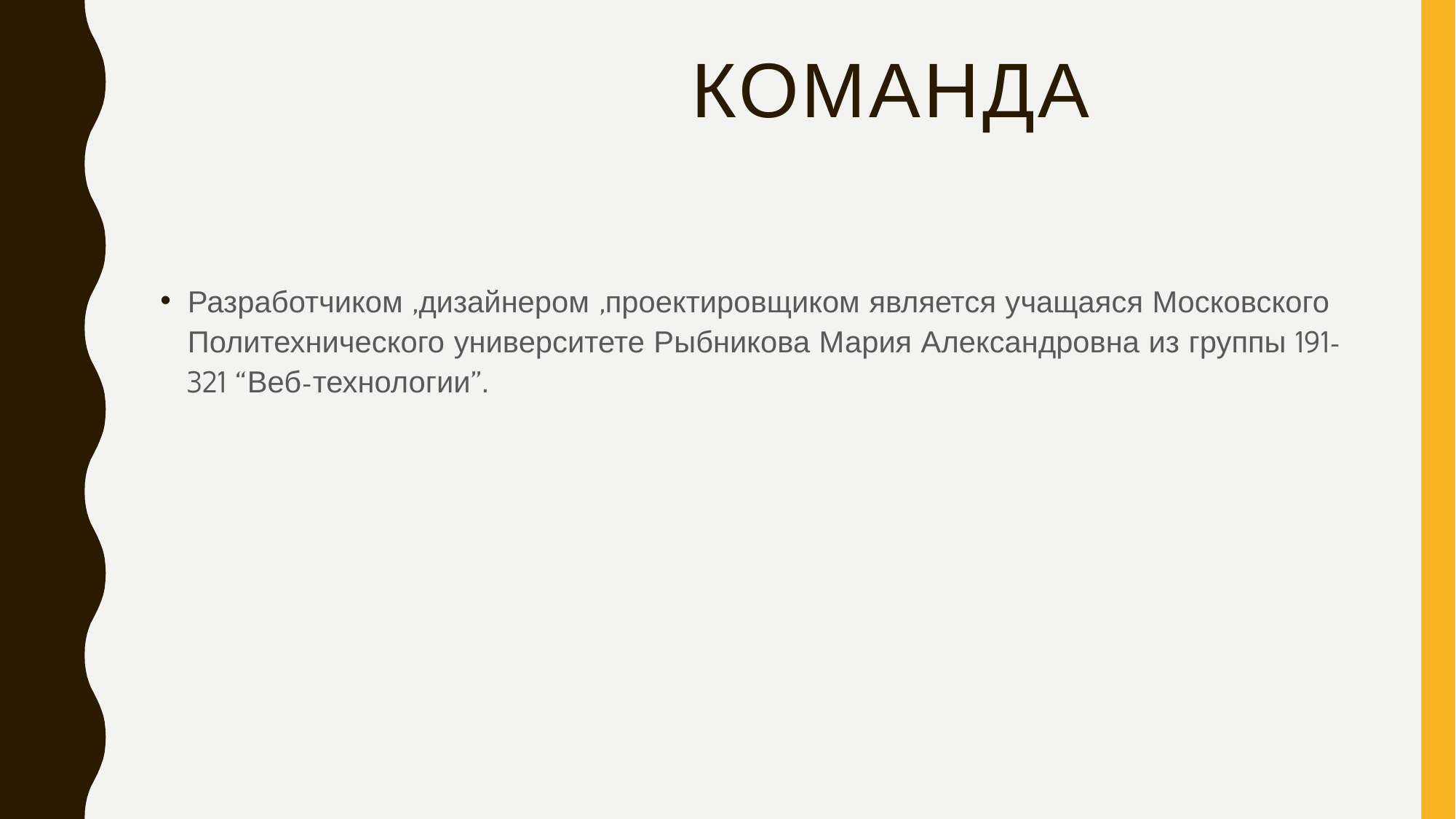

# Команда
Разработчиком ,дизайнером ,проектировщиком является учащаяся Московского Политехнического университете Рыбникова Мария Александровна из группы 191-321 “Веб-технологии”.